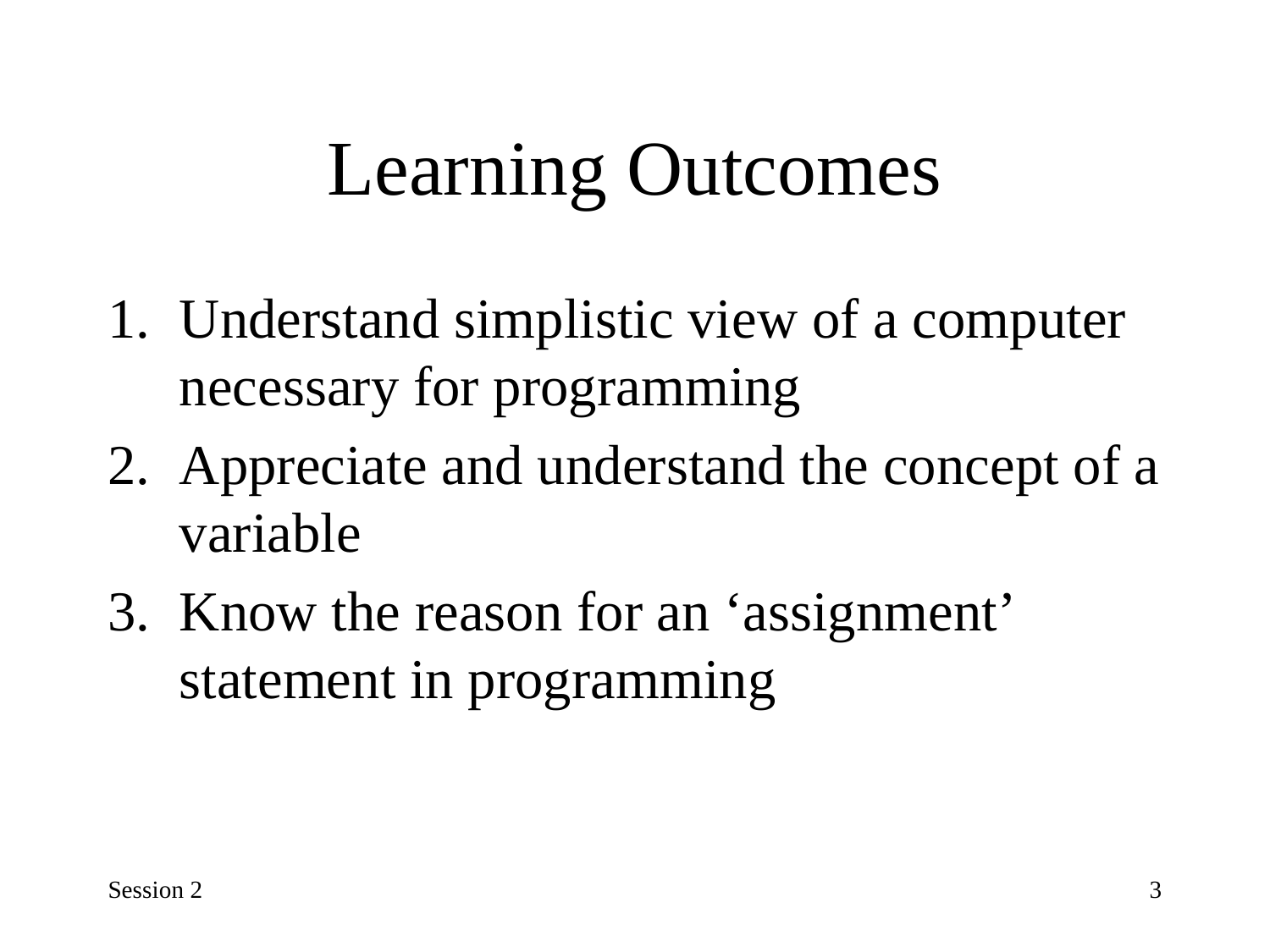

# Learning Outcomes
Understand simplistic view of a computer necessary for programming
Appreciate and understand the concept of a variable
Know the reason for an ‘assignment’ statement in programming

Session 2
3